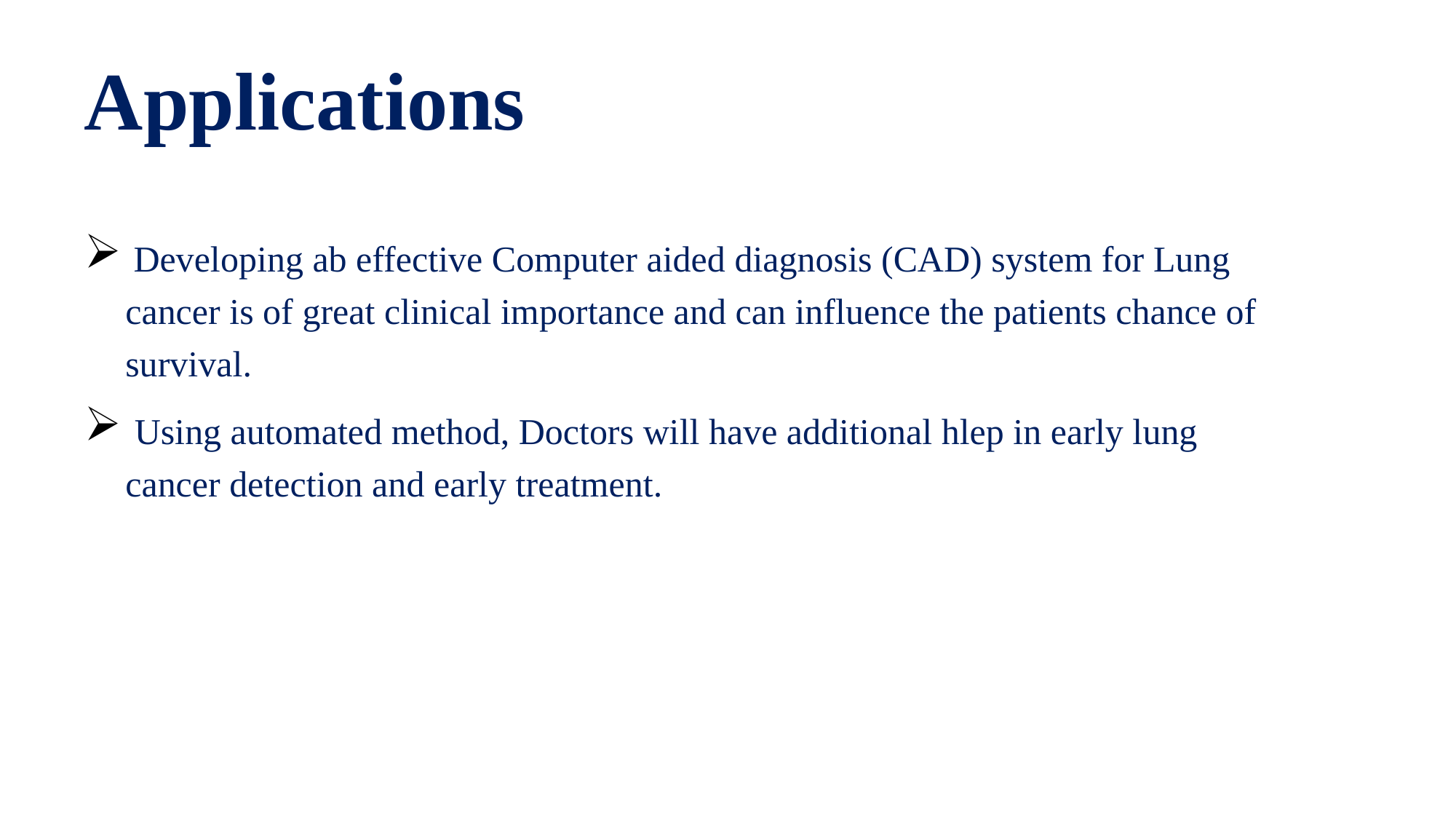

# Applications
 Developing ab effective Computer aided diagnosis (CAD) system for Lung cancer is of great clinical importance and can influence the patients chance of survival.
 Using automated method, Doctors will have additional hlep in early lung cancer detection and early treatment.